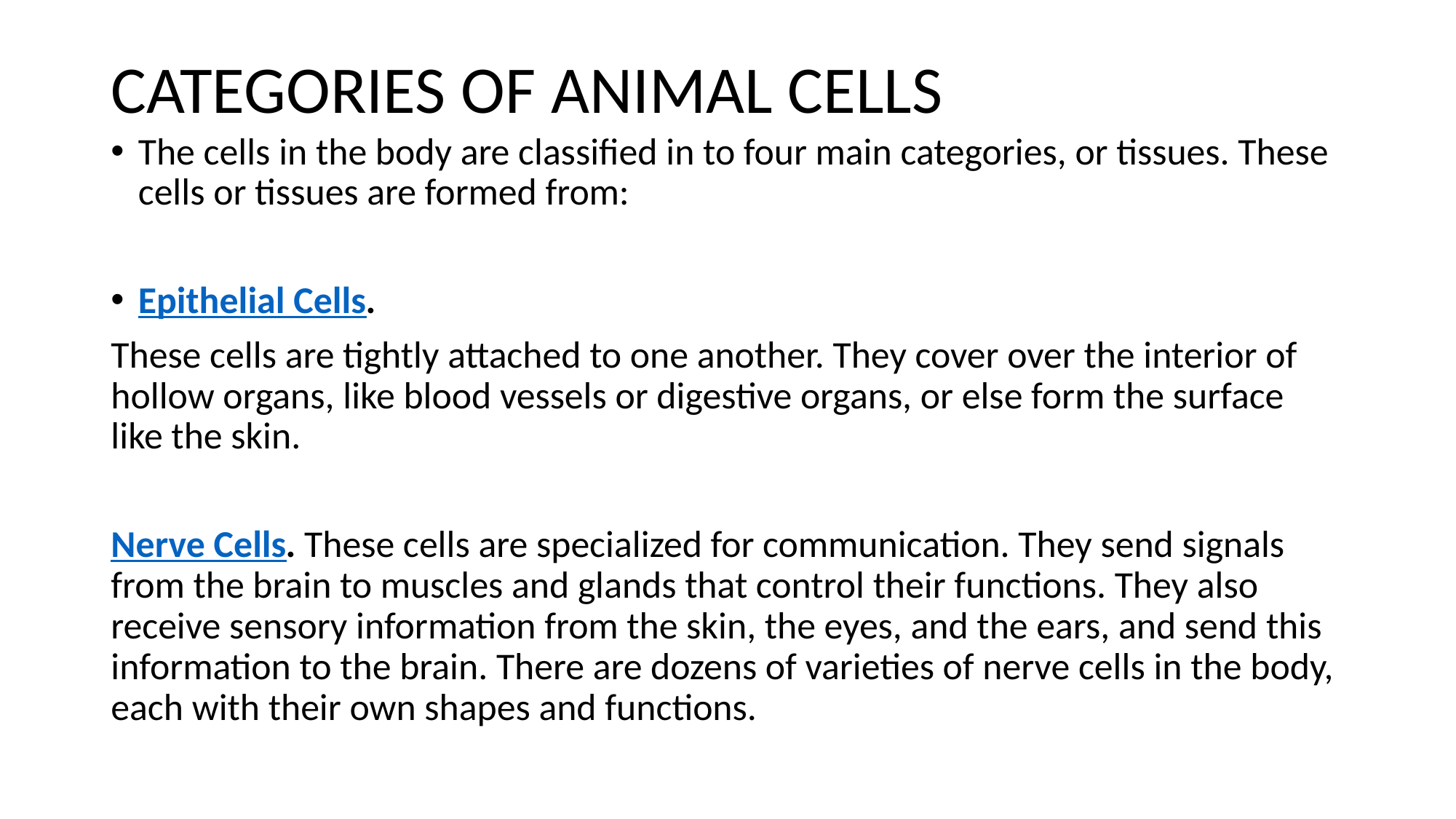

# CATEGORIES OF ANIMAL CELLS
The cells in the body are classified in to four main categories, or tissues. These cells or tissues are formed from:

Epithelial Cells.
These cells are tightly attached to one another. They cover over the interior of hollow organs, like blood vessels or digestive organs, or else form the surface  like the skin.

Nerve Cells. These cells are specialized for communication. They send signals from the brain to muscles and glands that control their functions. They also receive sensory information from the skin, the eyes, and the ears, and send this information to the brain. There are dozens of varieties of nerve cells in the body, each with their own shapes and functions.